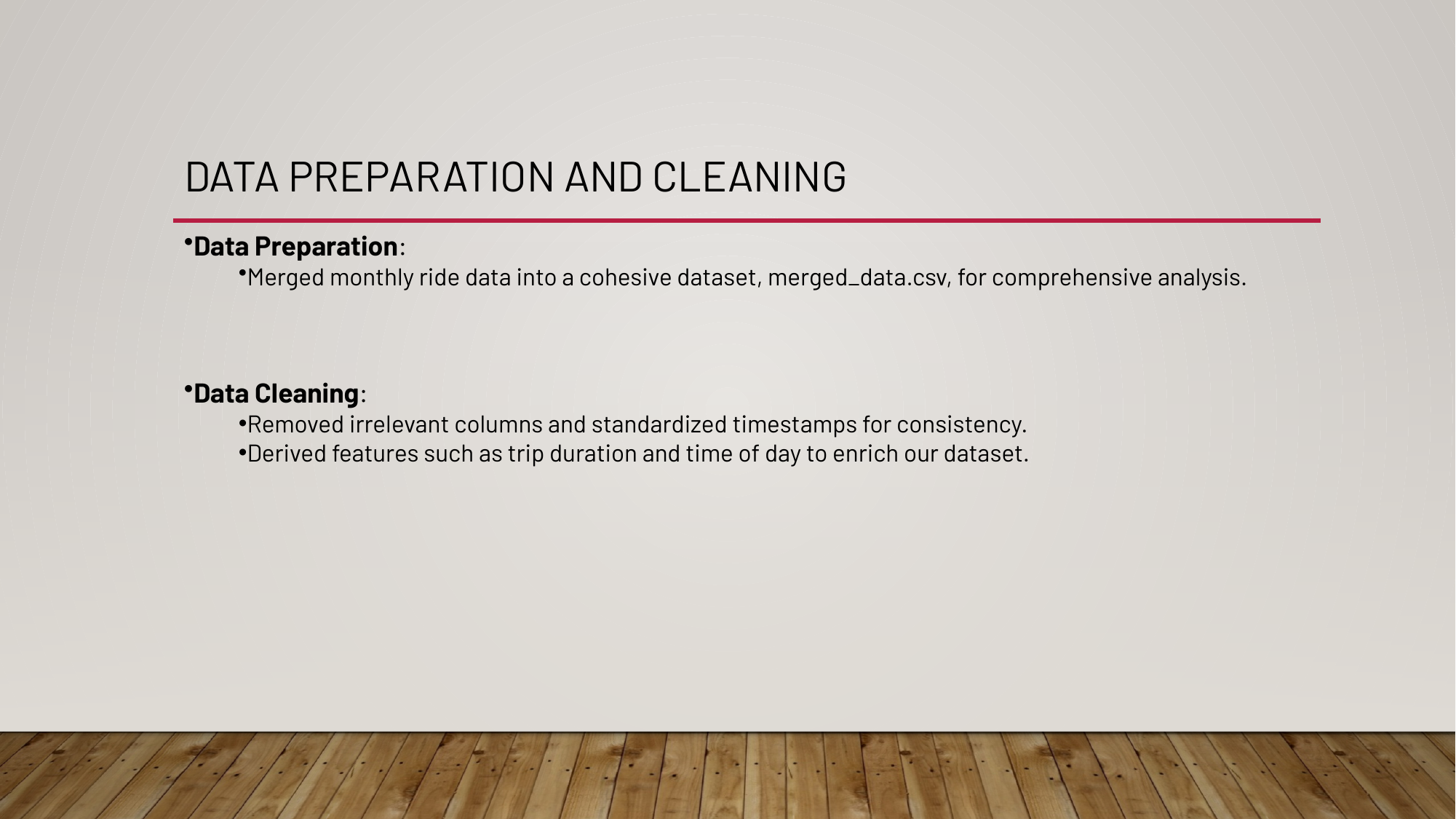

# Data Preparation and Cleaning
Data Preparation:
Merged monthly ride data into a cohesive dataset, merged_data.csv, for comprehensive analysis.

Data Cleaning:
Removed irrelevant columns and standardized timestamps for consistency.
Derived features such as trip duration and time of day to enrich our dataset.